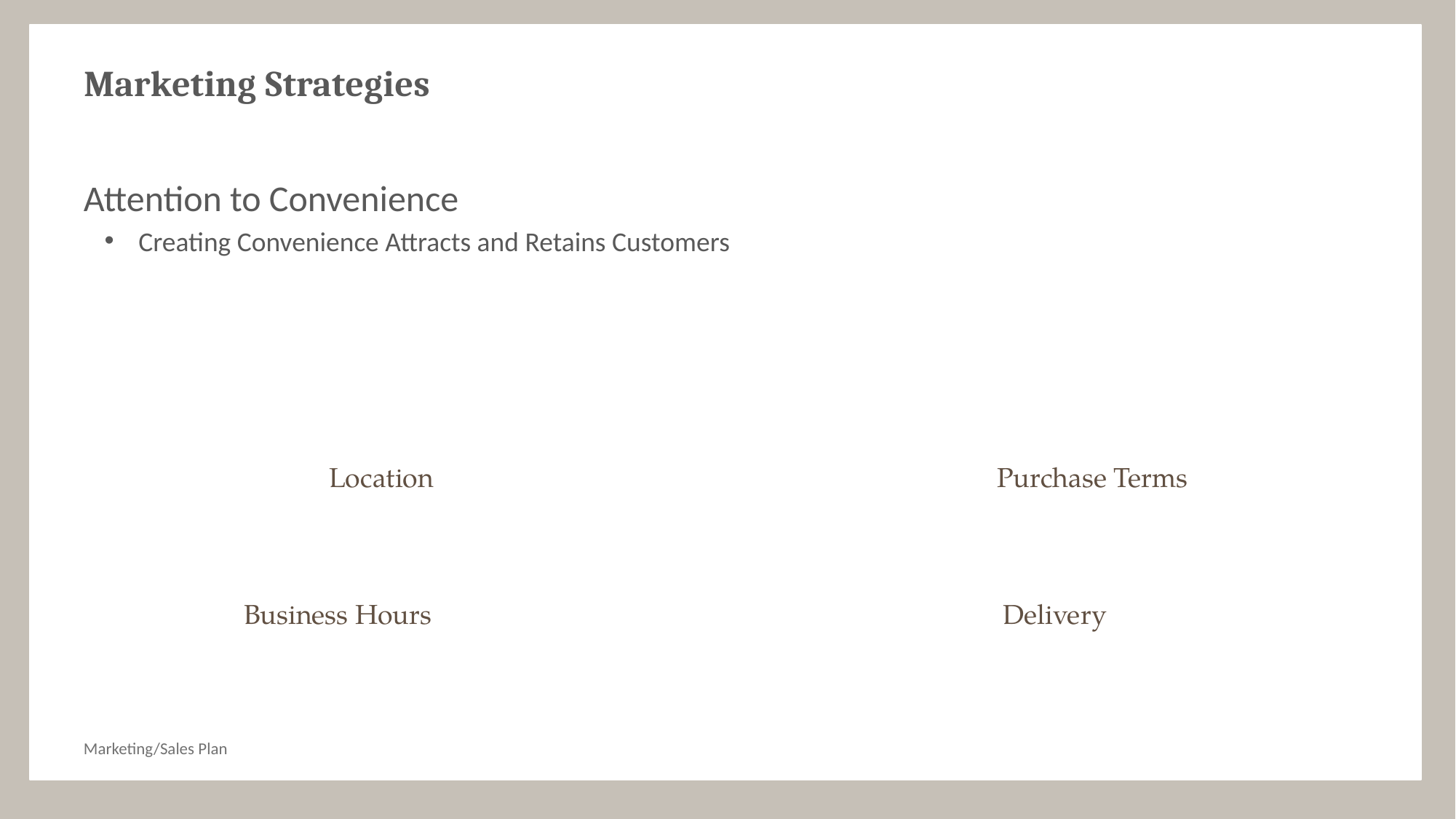

# Marketing Strategies

Attention to Convenience
Creating Convenience Attracts and Retains Customers
Location
Purchase Terms
Business Hours
Delivery
Marketing/Sales Plan